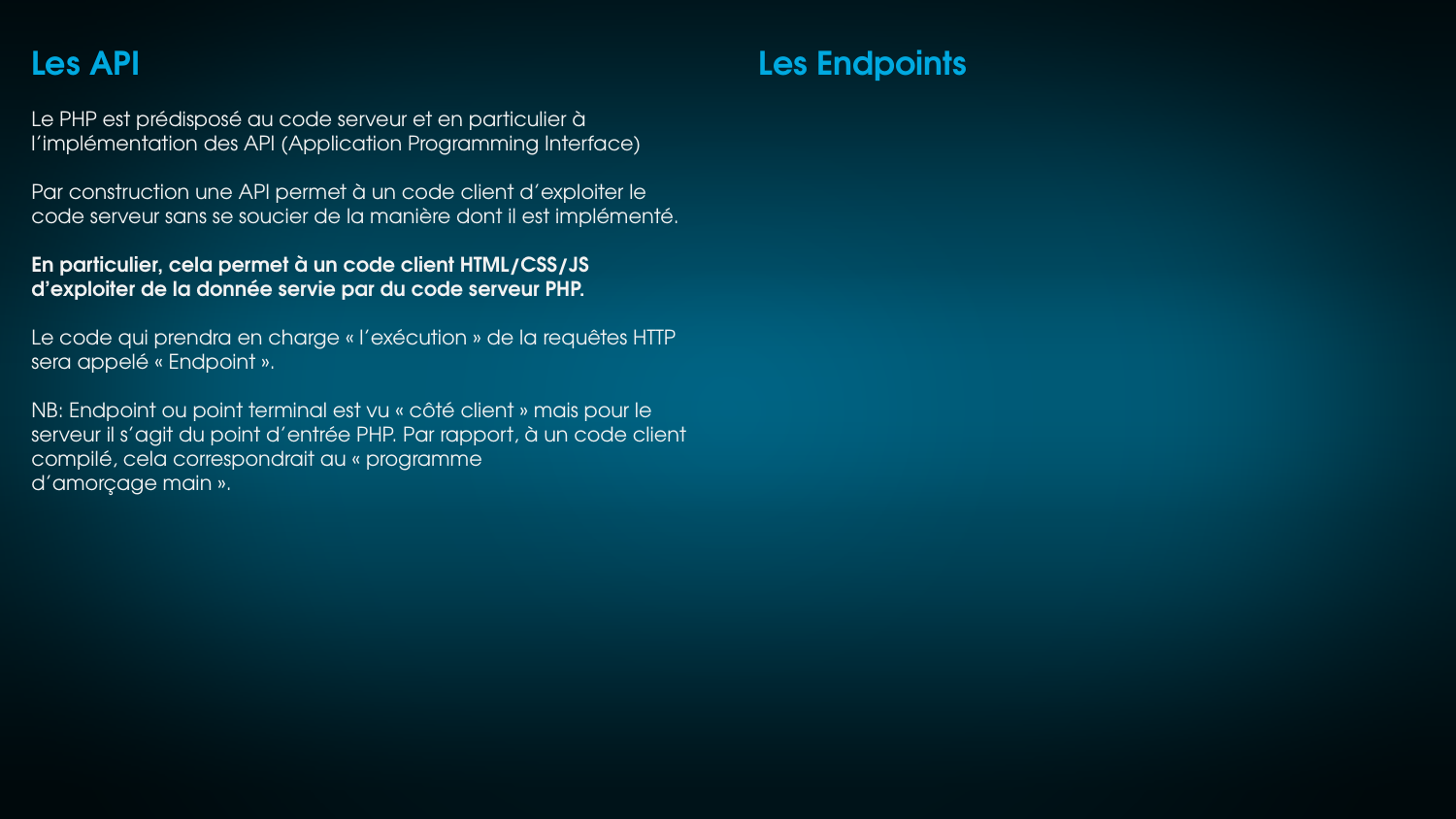

Les API
Les Endpoints
Le PHP est prédisposé au code serveur et en particulier à l’implémentation des API (Application Programming Interface)

Par construction une API permet à un code client d’exploiter le code serveur sans se soucier de la manière dont il est implémenté.

En particulier, cela permet à un code client HTML/CSS/JS d’exploiter de la donnée servie par du code serveur PHP.

Le code qui prendra en charge « l’exécution » de la requêtes HTTP sera appelé « Endpoint ».

NB: Endpoint ou point terminal est vu « côté client » mais pour le serveur il s’agit du point d’entrée PHP. Par rapport, à un code client compilé, cela correspondrait au « programme d’amorçage main ».